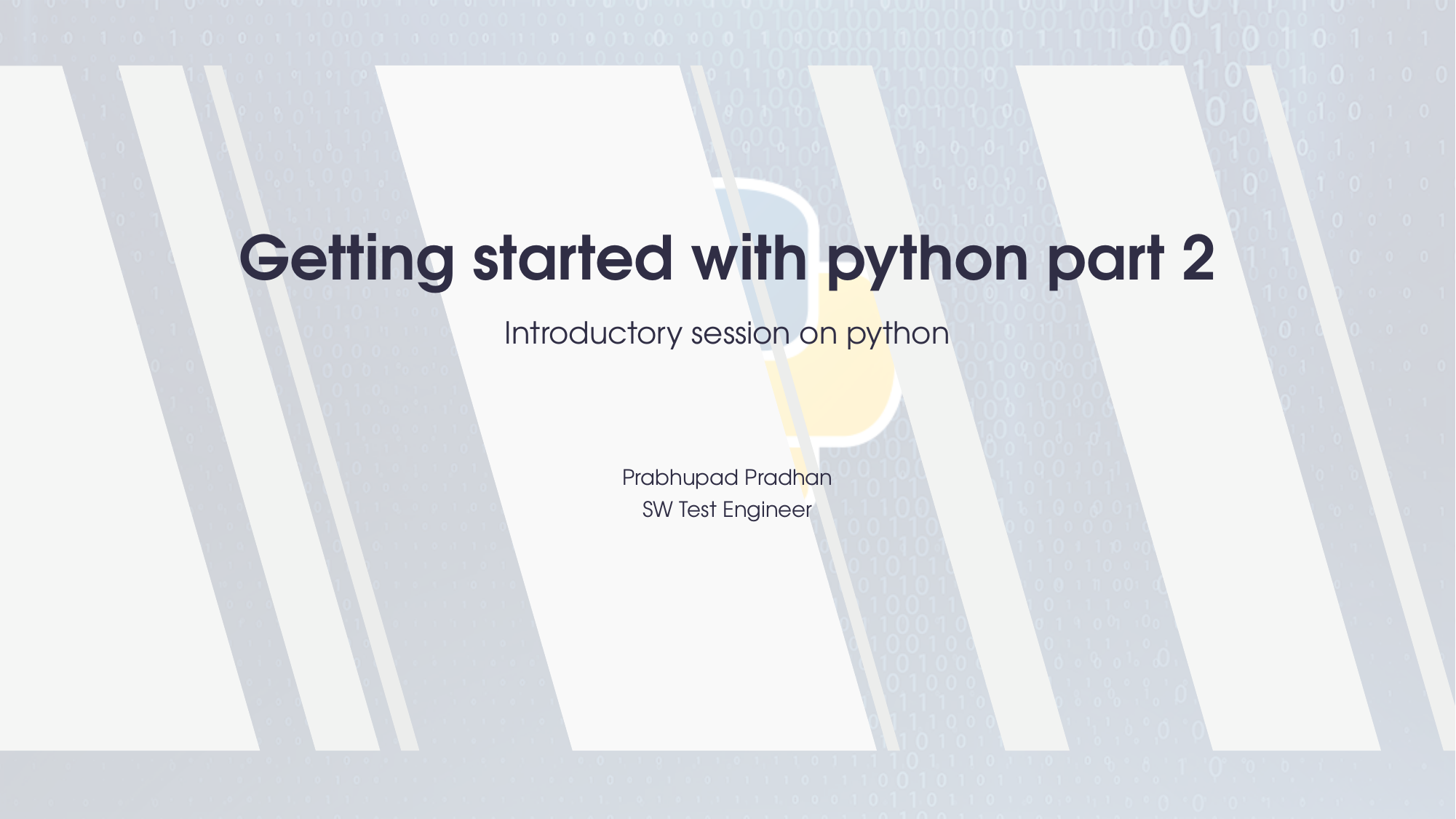

# Getting started with python part 2
Introductory session on python
Prabhupad Pradhan
SW Test Engineer